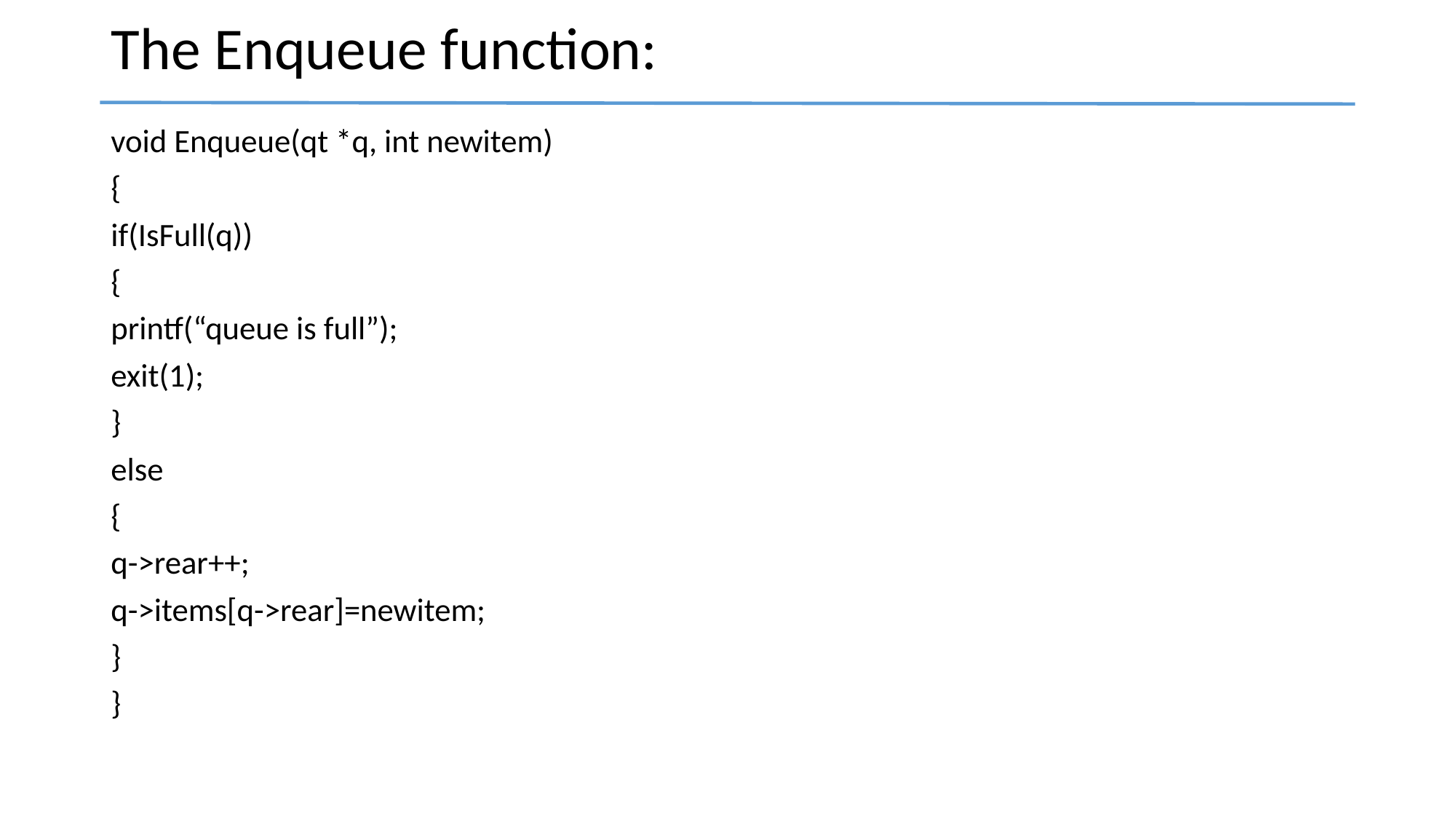

# The Enqueue function:
void Enqueue(qt *q, int newitem)
{
if(IsFull(q))
{
printf(“queue is full”);
exit(1);
}
else
{
q->rear++;
q->items[q->rear]=newitem;
}
}